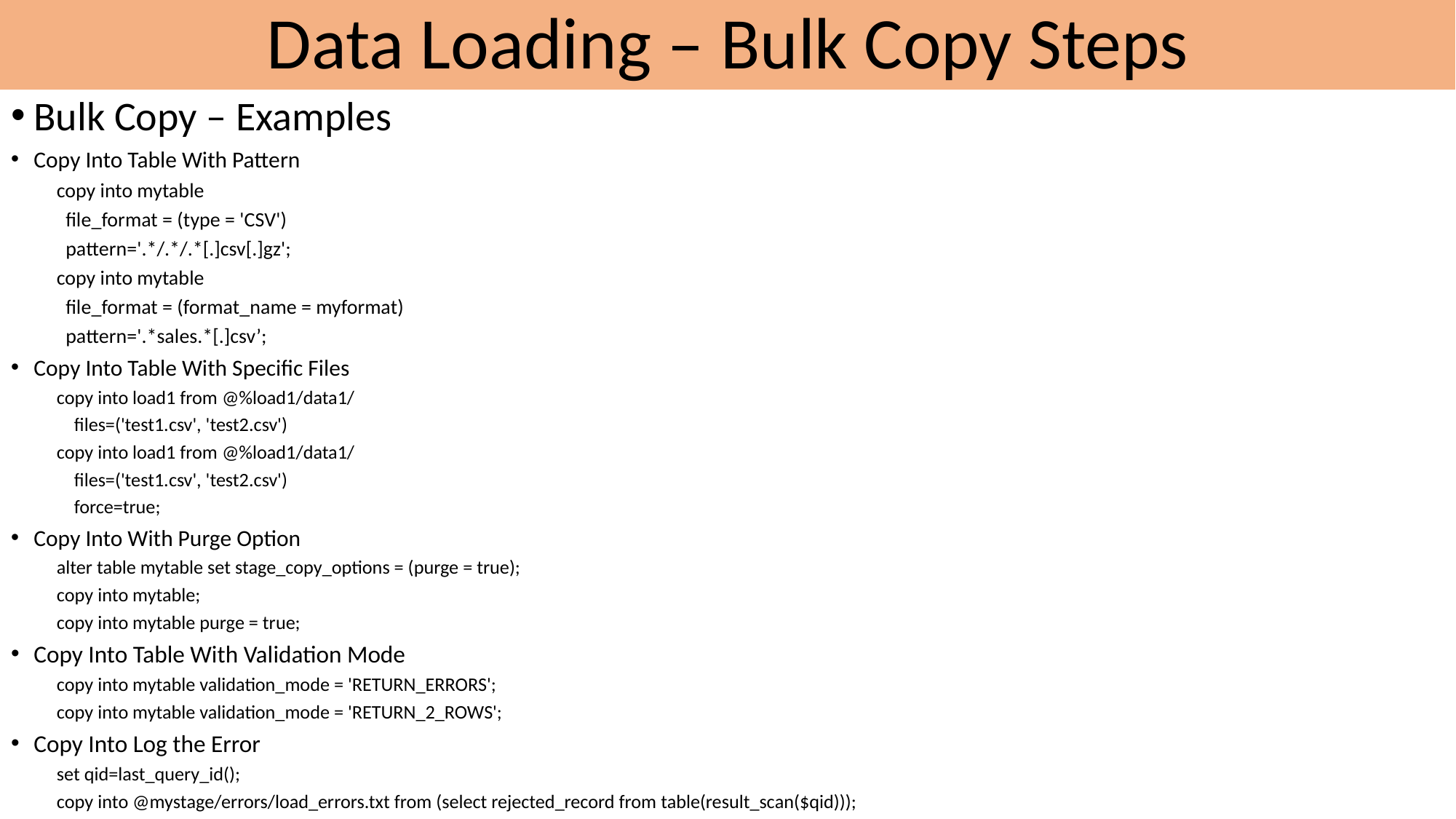

# Data Loading – Bulk Copy Steps
Bulk Copy – Examples
Copy Into Table With Pattern
copy into mytable
  file_format = (type = 'CSV')
  pattern='.*/.*/.*[.]csv[.]gz';
copy into mytable
  file_format = (format_name = myformat)
  pattern='.*sales.*[.]csv’;
Copy Into Table With Specific Files
copy into load1 from @%load1/data1/
    files=('test1.csv', 'test2.csv')
copy into load1 from @%load1/data1/
    files=('test1.csv', 'test2.csv')
    force=true;
Copy Into With Purge Option
alter table mytable set stage_copy_options = (purge = true);
copy into mytable;
copy into mytable purge = true;
Copy Into Table With Validation Mode
copy into mytable validation_mode = 'RETURN_ERRORS';
copy into mytable validation_mode = 'RETURN_2_ROWS';
Copy Into Log the Error
set qid=last_query_id();
copy into @mystage/errors/load_errors.txt from (select rejected_record from table(result_scan($qid)));